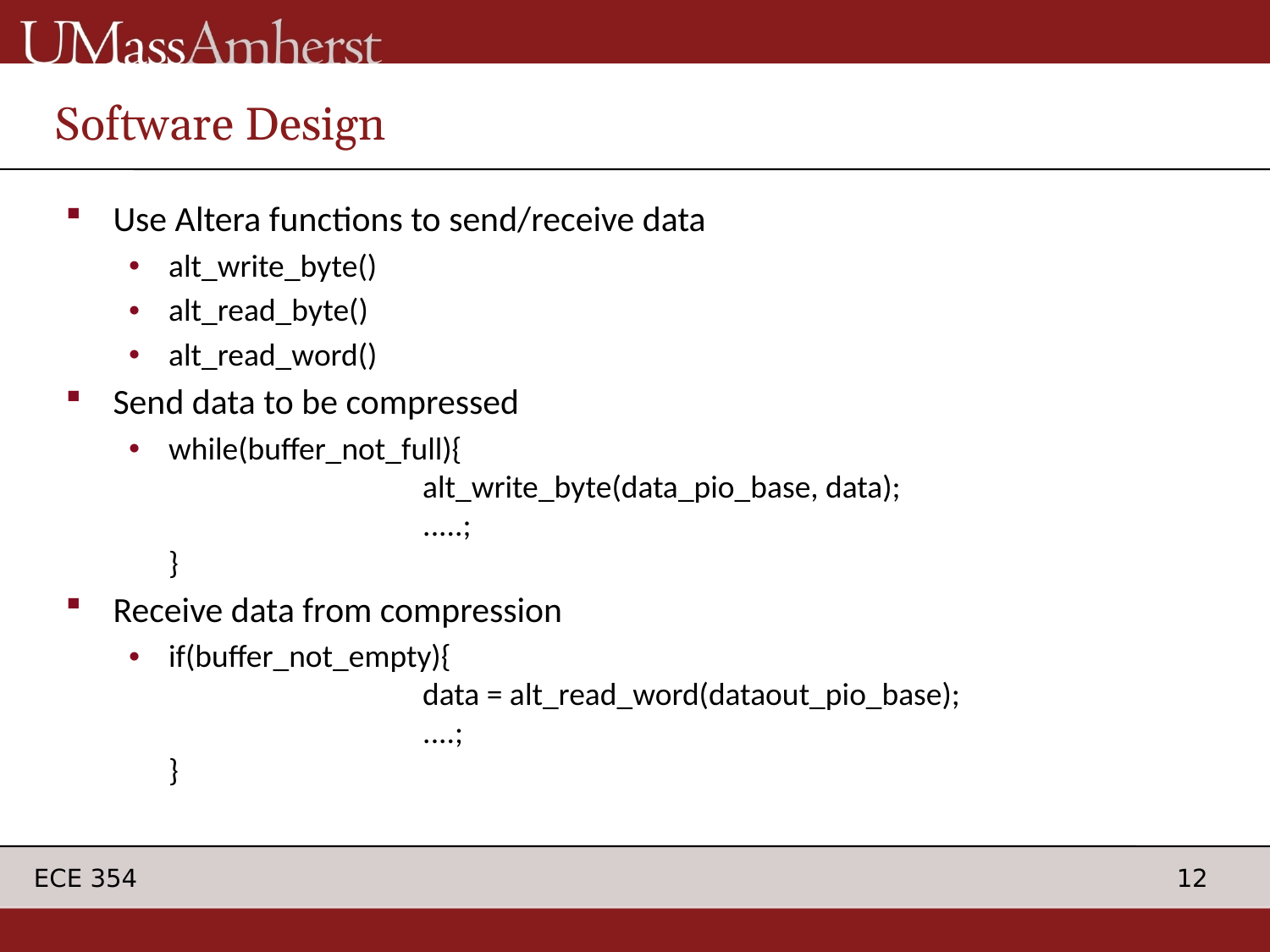

# Software Design
Use Altera functions to send/receive data
alt_write_byte()
alt_read_byte()
alt_read_word()
Send data to be compressed
while(buffer_not_full){
		alt_write_byte(data_pio_base, data);
		.....;
}
Receive data from compression
if(buffer_not_empty){
		data = alt_read_word(dataout_pio_base);
		....;
}